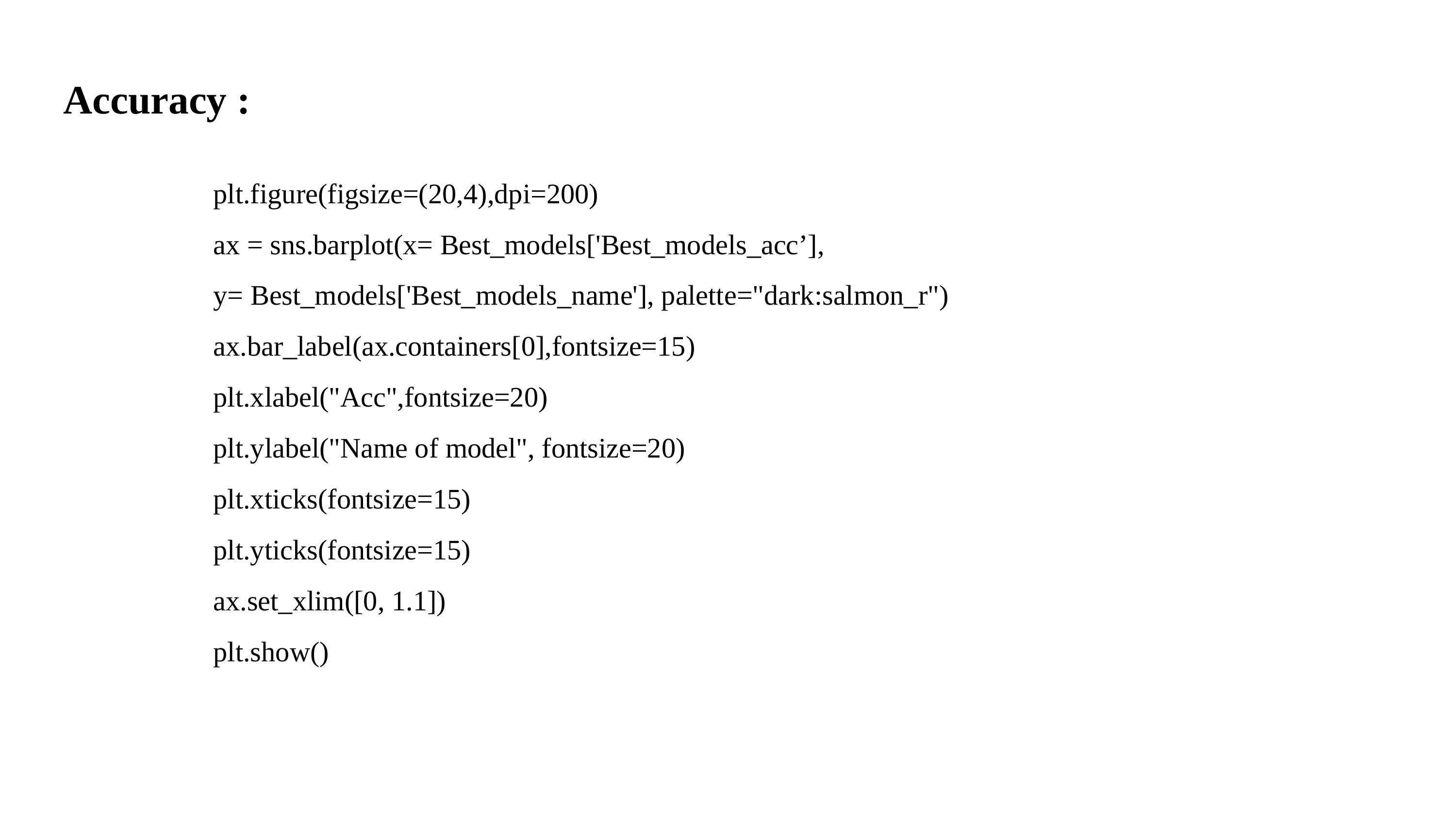

Accuracy :
plt.figure(figsize=(20,4),dpi=200)
ax = sns.barplot(x= Best_models['Best_models_acc’],
y= Best_models['Best_models_name'], palette="dark:salmon_r")
ax.bar_label(ax.containers[0],fontsize=15)
plt.xlabel("Acc",fontsize=20)
plt.ylabel("Name of model", fontsize=20)
plt.xticks(fontsize=15)
plt.yticks(fontsize=15)
ax.set_xlim([0, 1.1])
plt.show()